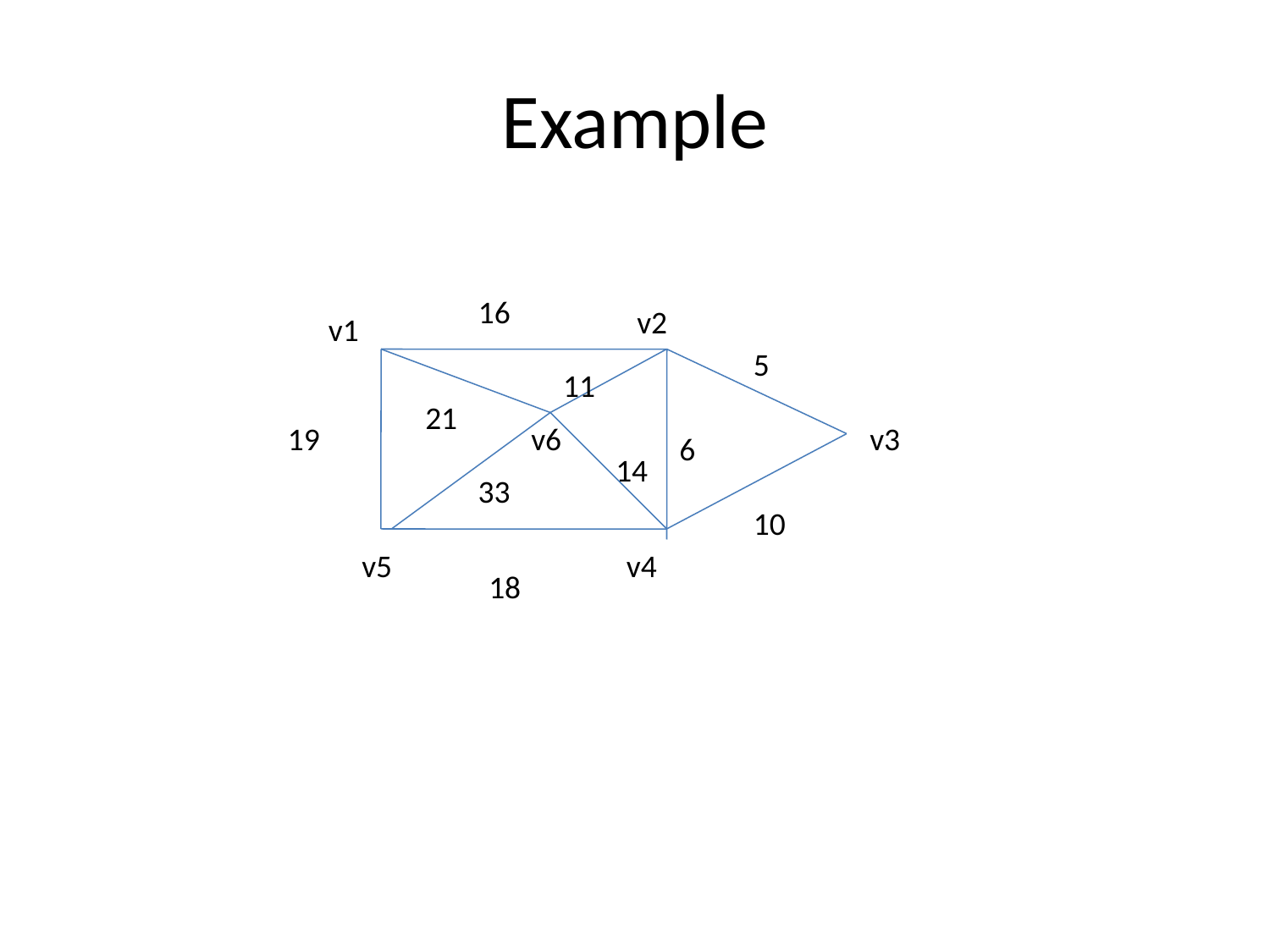

# Example

16
v2
v1
5
11
21
19
v6
v3
6
14
33
10
v5
v4
18